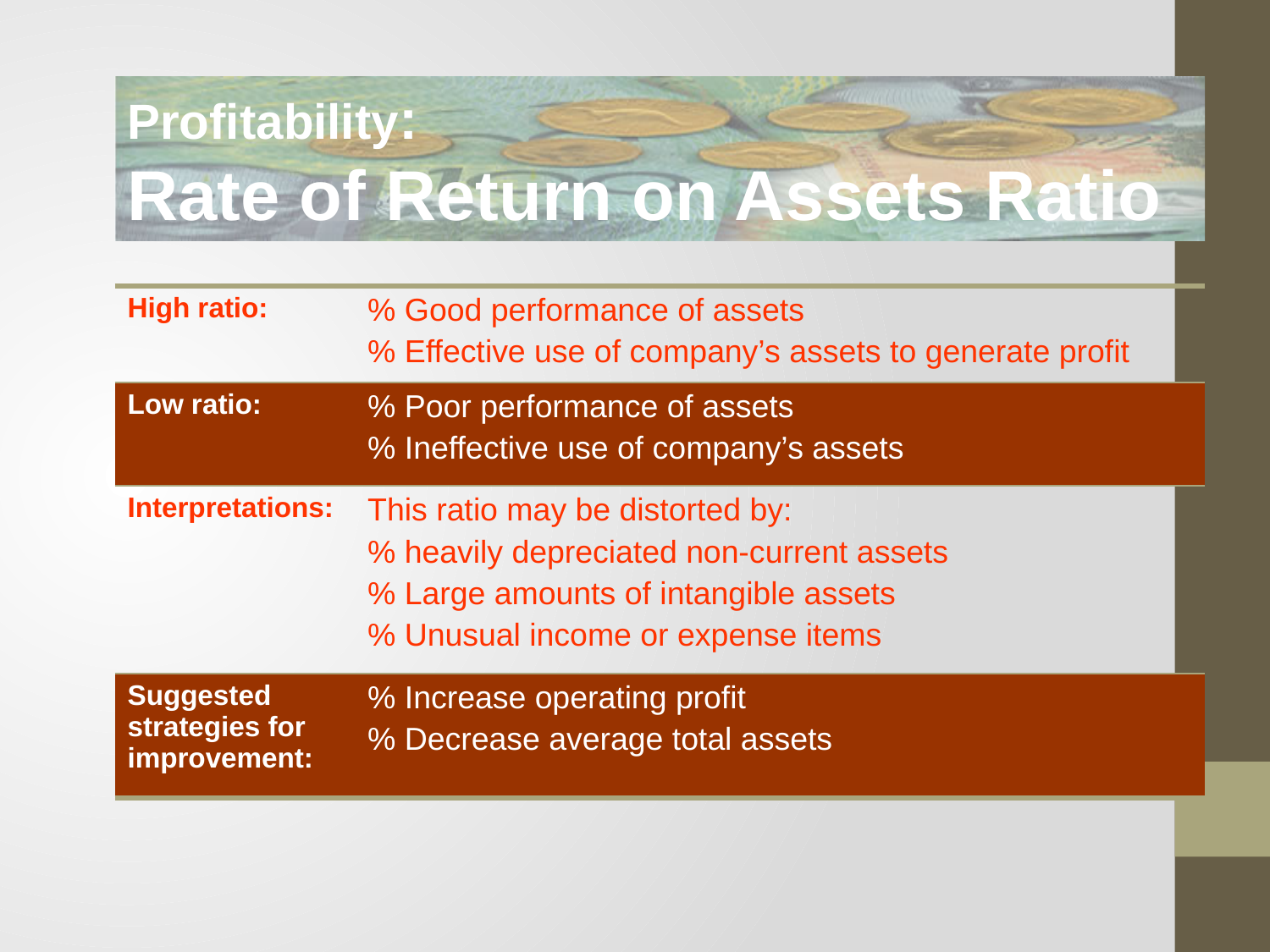

Profitability:
Rate of Return on Assets Ratio
| High ratio: | % Good performance of assets % Effective use of company’s assets to generate profit |
| --- | --- |
| Low ratio: | % Poor performance of assets % Ineffective use of company’s assets |
| Interpretations: | This ratio may be distorted by: % heavily depreciated non-current assets % Large amounts of intangible assets % Unusual income or expense items |
| Suggested strategies for improvement: | % Increase operating profit % Decrease average total assets |